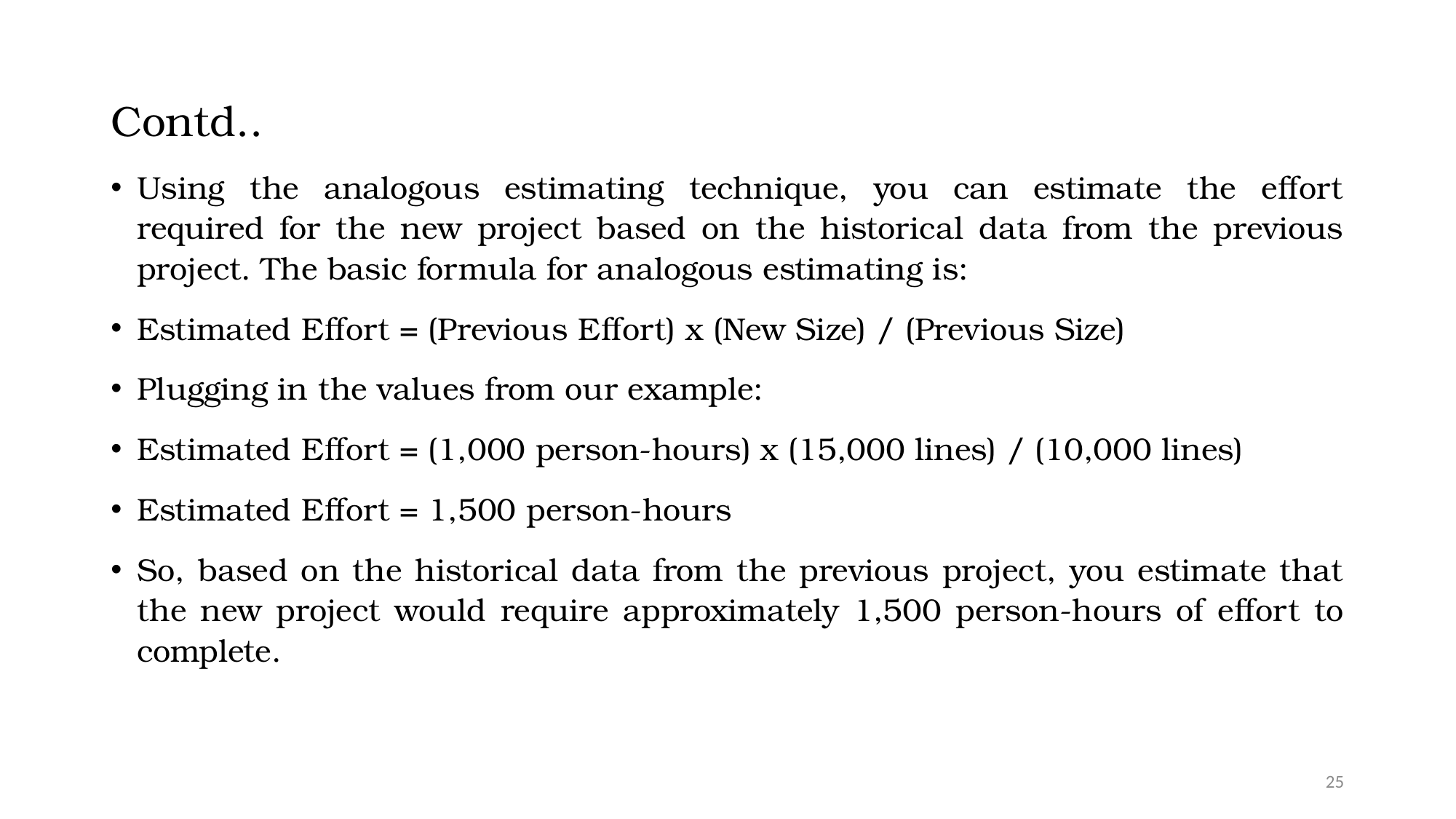

# Contd..
Using the analogous estimating technique, you can estimate the effort required for the new project based on the historical data from the previous project. The basic formula for analogous estimating is:
Estimated Effort = (Previous Effort) x (New Size) / (Previous Size)
Plugging in the values from our example:
Estimated Effort = (1,000 person-hours) x (15,000 lines) / (10,000 lines)
Estimated Effort = 1,500 person-hours
So, based on the historical data from the previous project, you estimate that the new project would require approximately 1,500 person-hours of effort to complete.

25